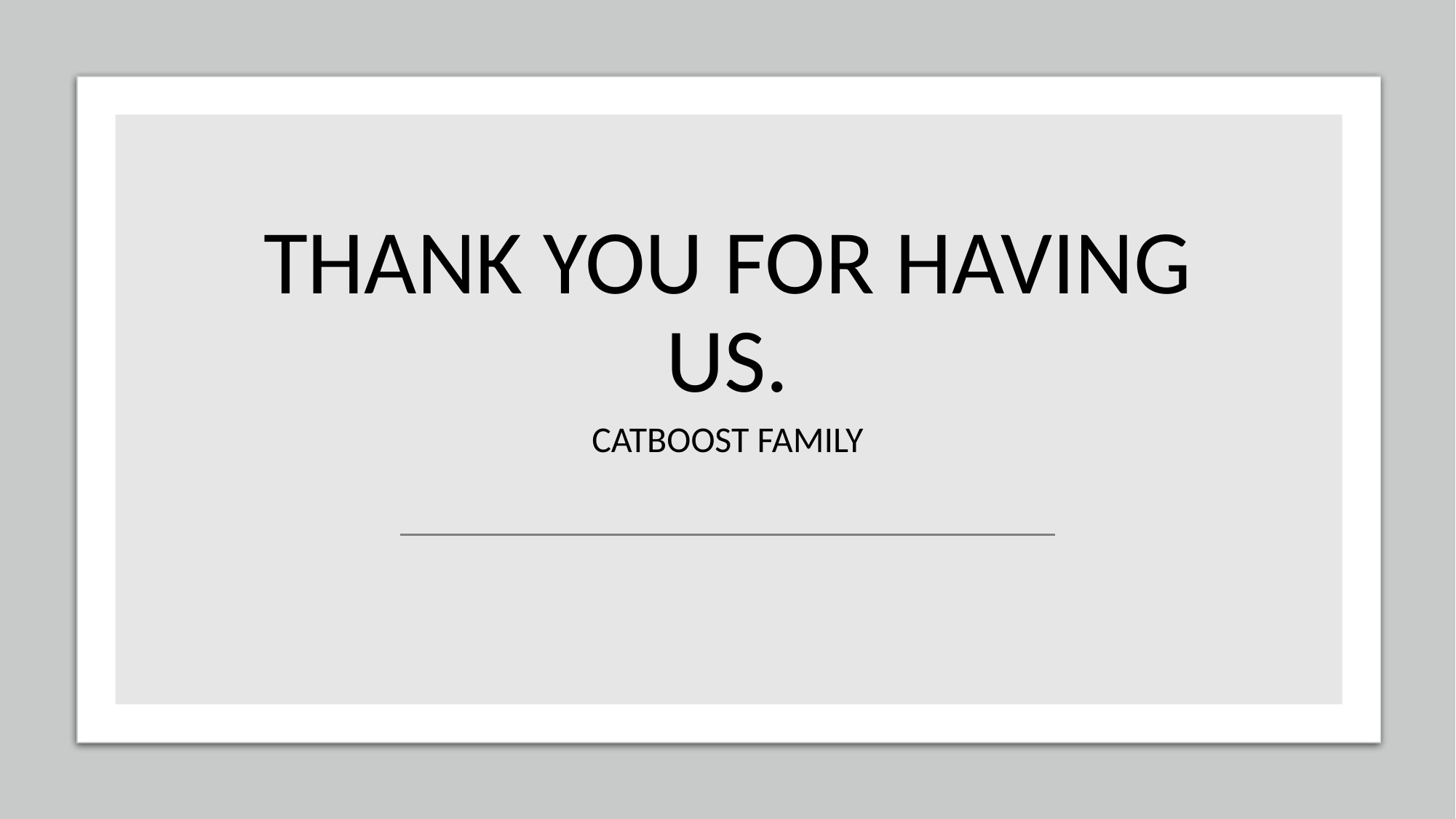

THANK YOU FOR HAVING US.
CATBOOST FAMILY